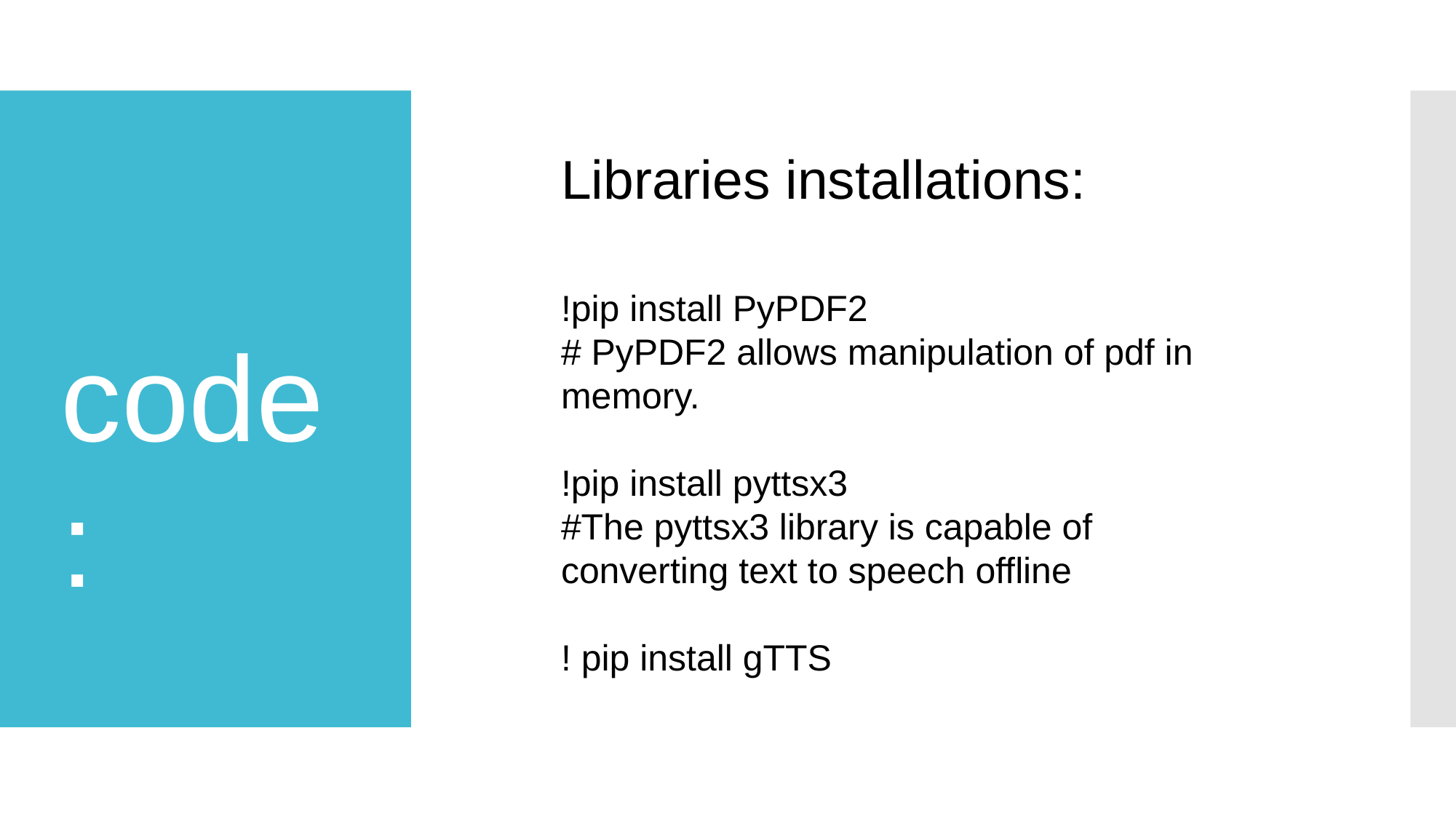

Libraries installations:
!pip install PyPDF2
# PyPDF2 allows manipulation of pdf in memory.

!pip install pyttsx3
#The pyttsx3 library is capable of converting text to speech offline

! pip install gTTS

code :